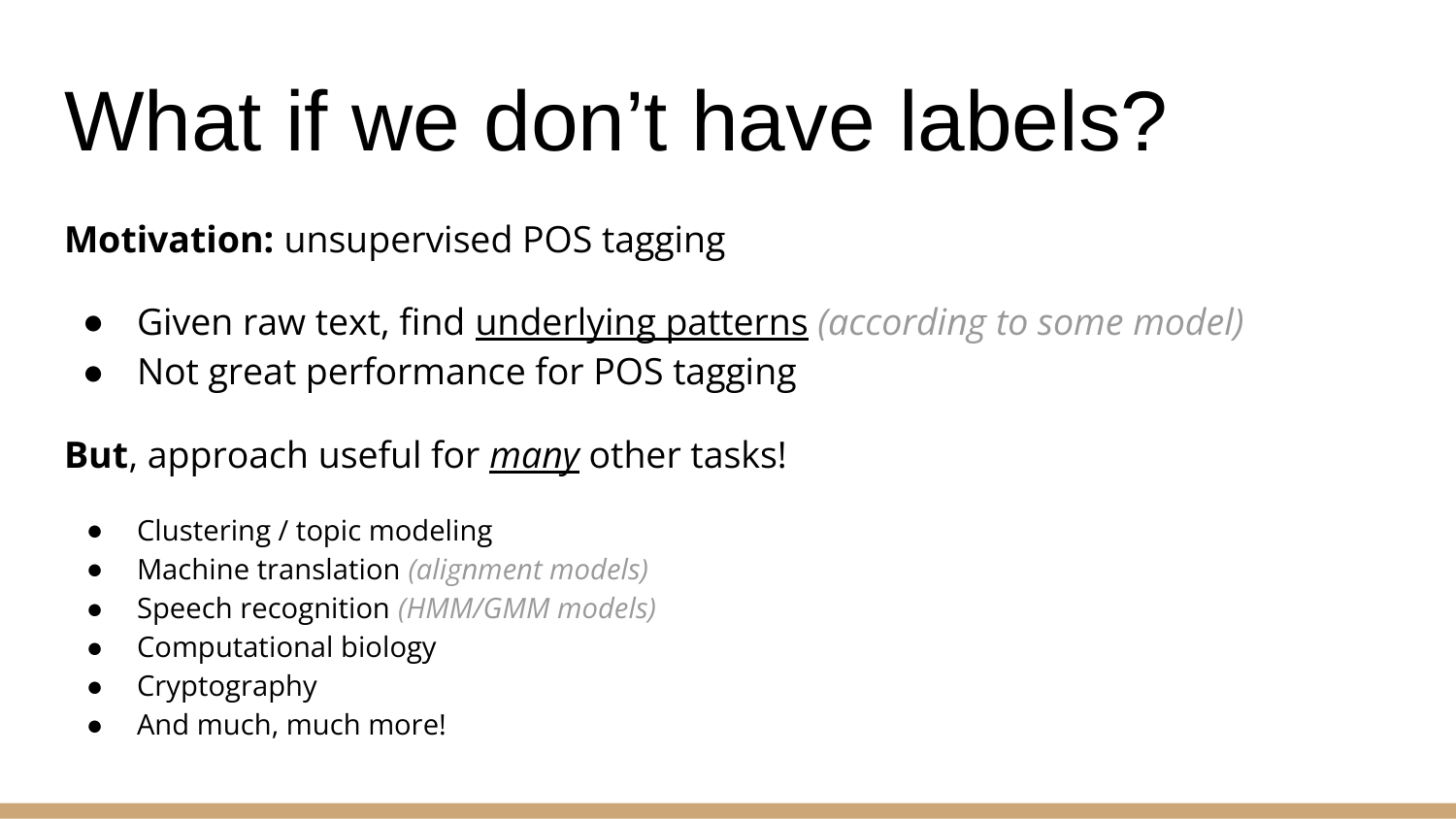

# What if we don’t have labels?
Motivation: unsupervised POS tagging
Given raw text, find underlying patterns (according to some model)
Not great performance for POS tagging
But, approach useful for many other tasks!
Clustering / topic modeling
Machine translation (alignment models)
Speech recognition (HMM/GMM models)
Computational biology
Cryptography
And much, much more!